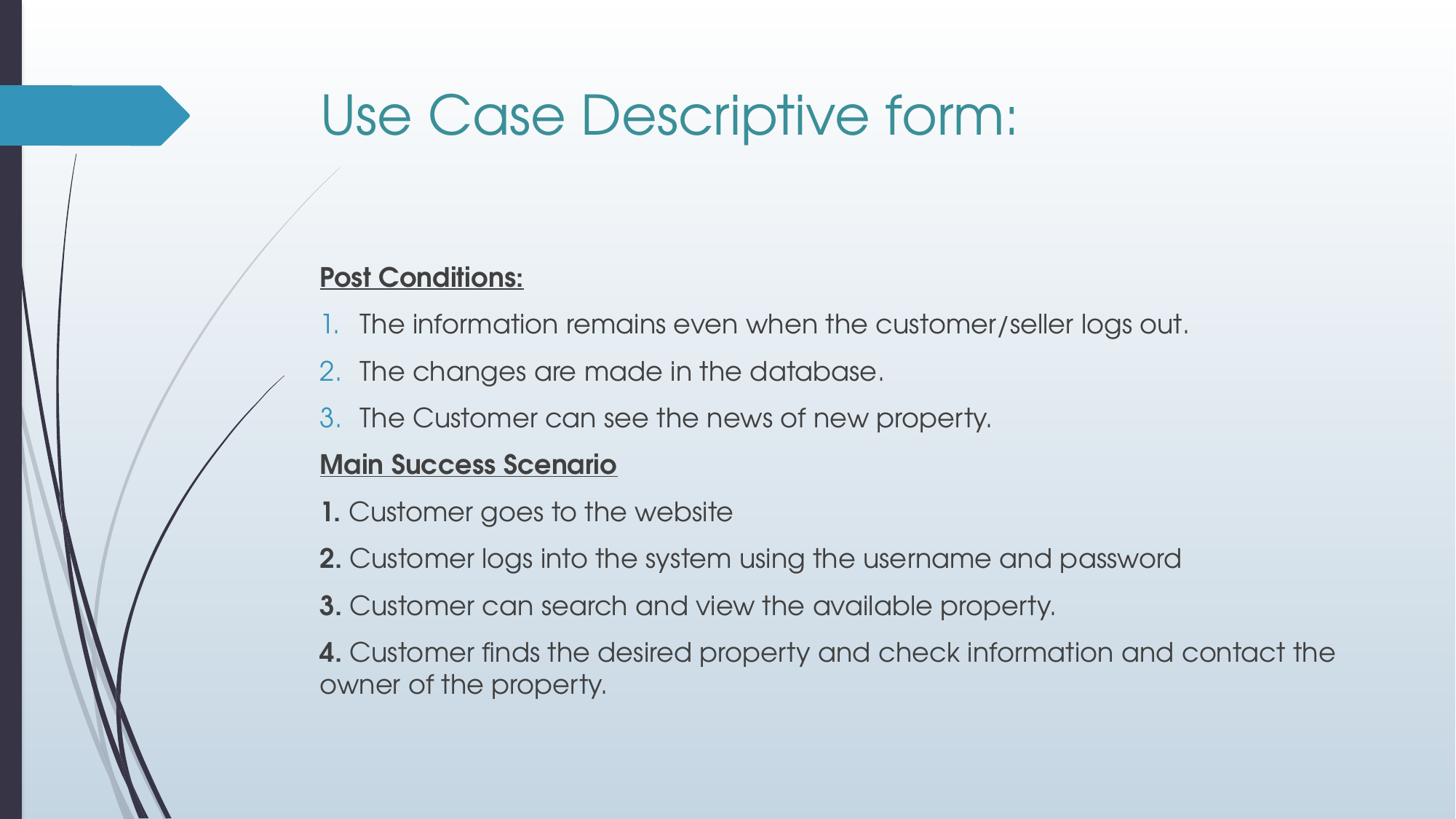

# Use Case Descriptive form:
Post Conditions:
The information remains even when the customer/seller logs out.
The changes are made in the database.
The Customer can see the news of new property.
Main Success Scenario
1. Customer goes to the website
2. Customer logs into the system using the username and password
3. Customer can search and view the available property.
4. Customer finds the desired property and check information and contact the owner of the property.